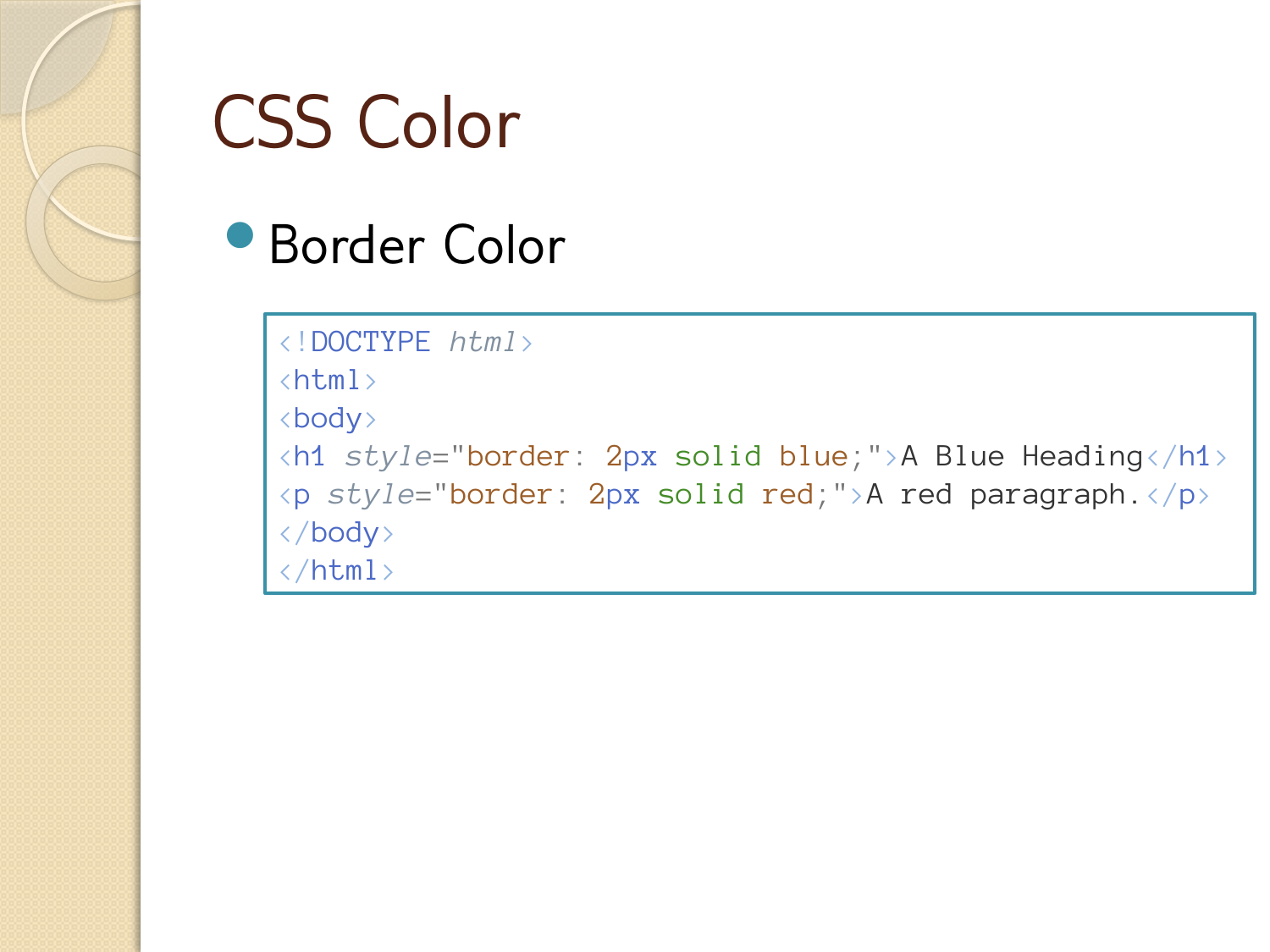

# CSS Color
Border Color
<!DOCTYPE html>
<html>
<body>
<h1 style="border: 2px solid blue;">A Blue Heading</h1>
<p style="border: 2px solid red;">A red paragraph.</p>
</body>
</html>